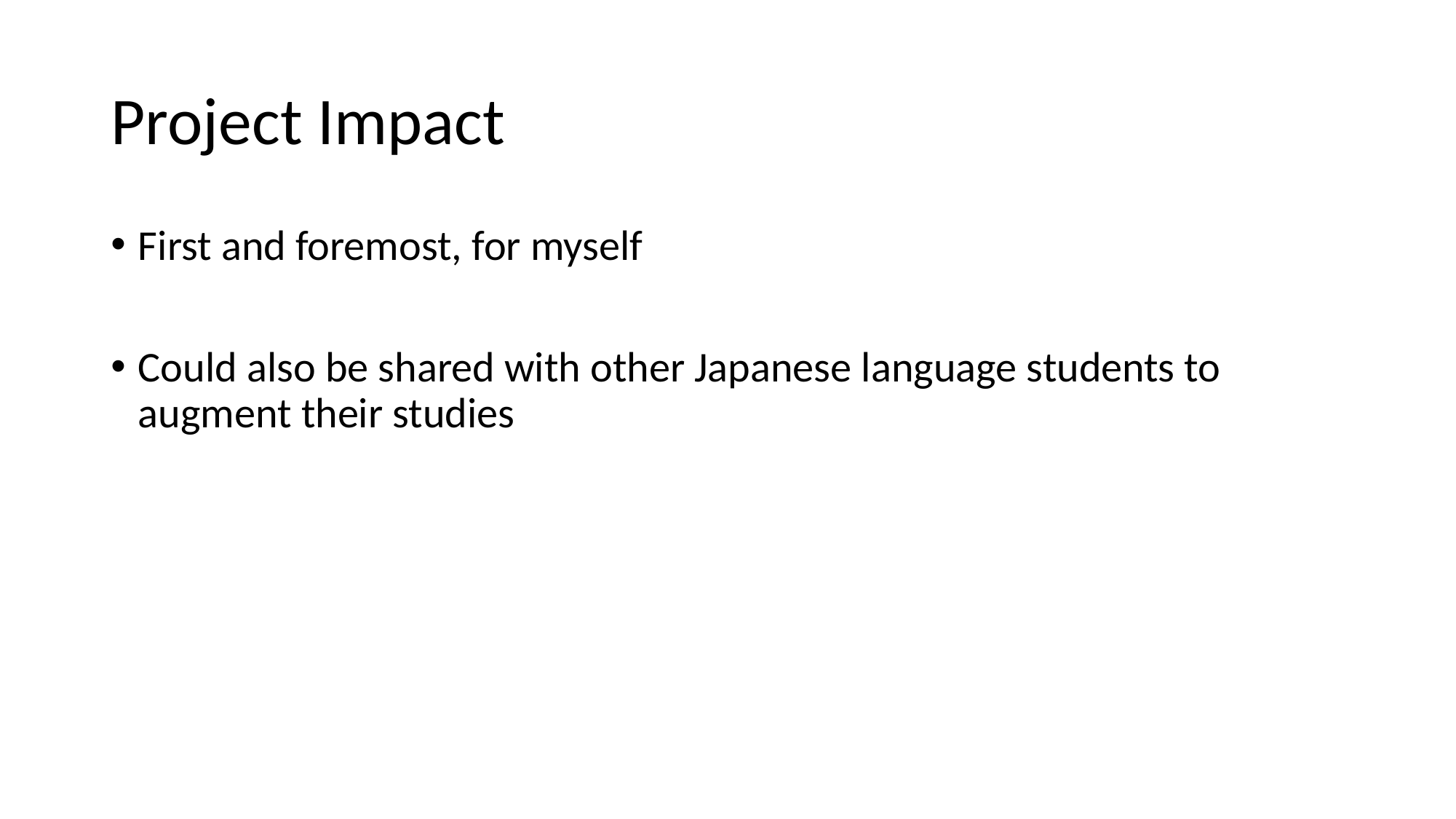

# Project Impact
First and foremost, for myself

Could also be shared with other Japanese language students to augment their studies